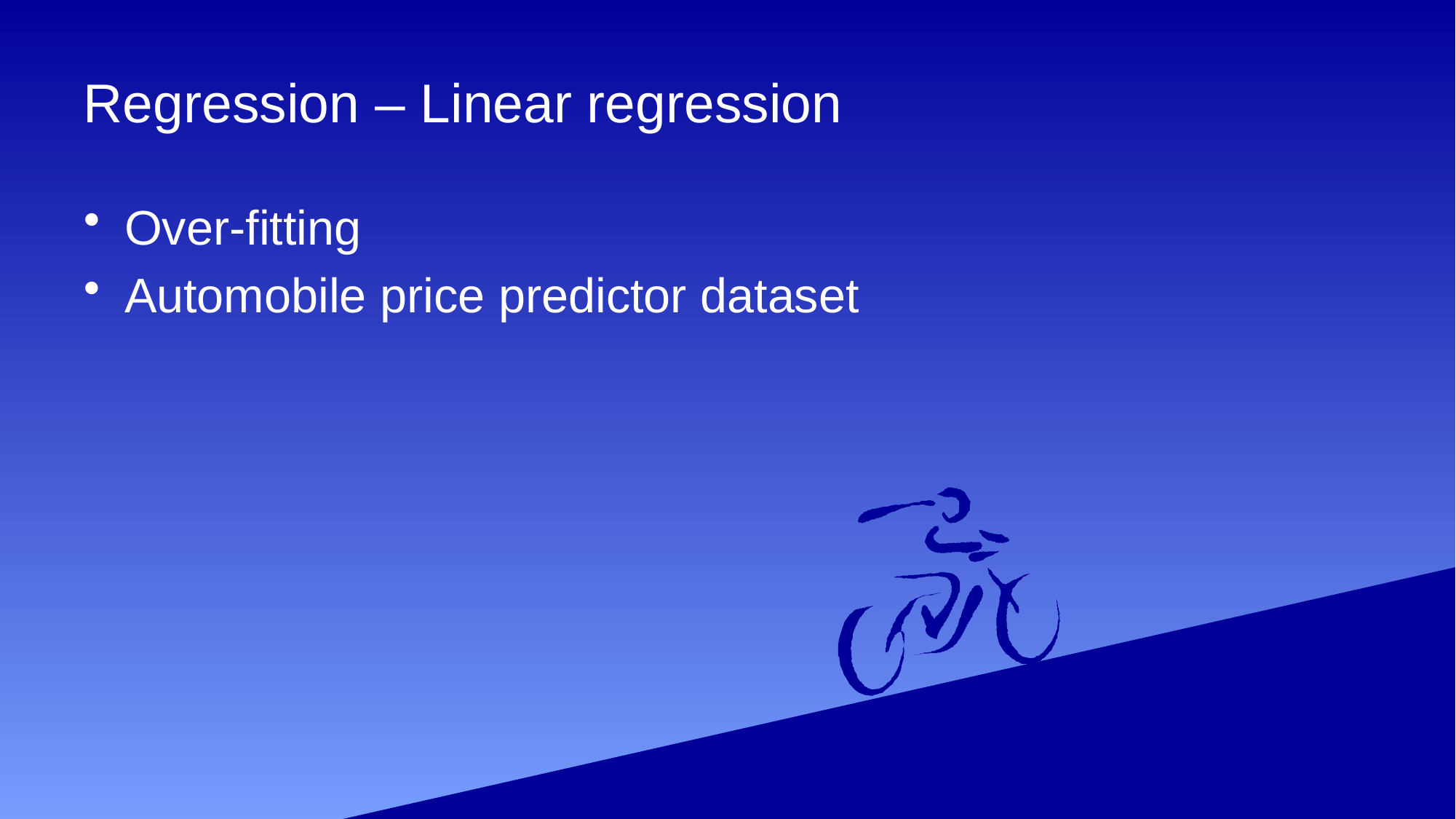

# Regression – Linear regression
Over-fitting
Automobile price predictor dataset